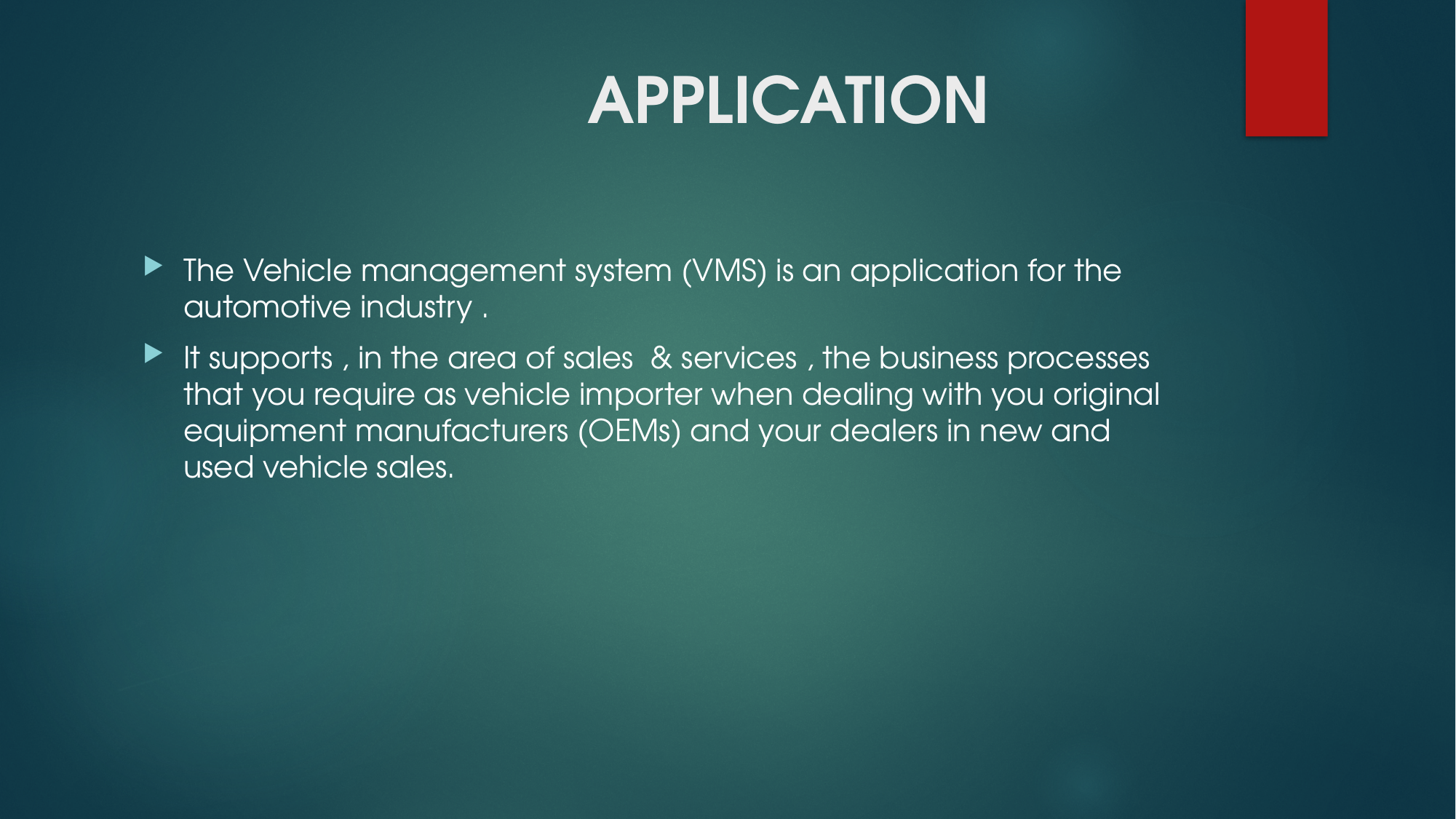

# APPLICATION
The Vehicle management system (VMS) is an application for the automotive industry .
It supports , in the area of sales  & services , the business processes that you require as vehicle importer when dealing with you original equipment manufacturers (OEMs) and your dealers in new and used vehicle sales.